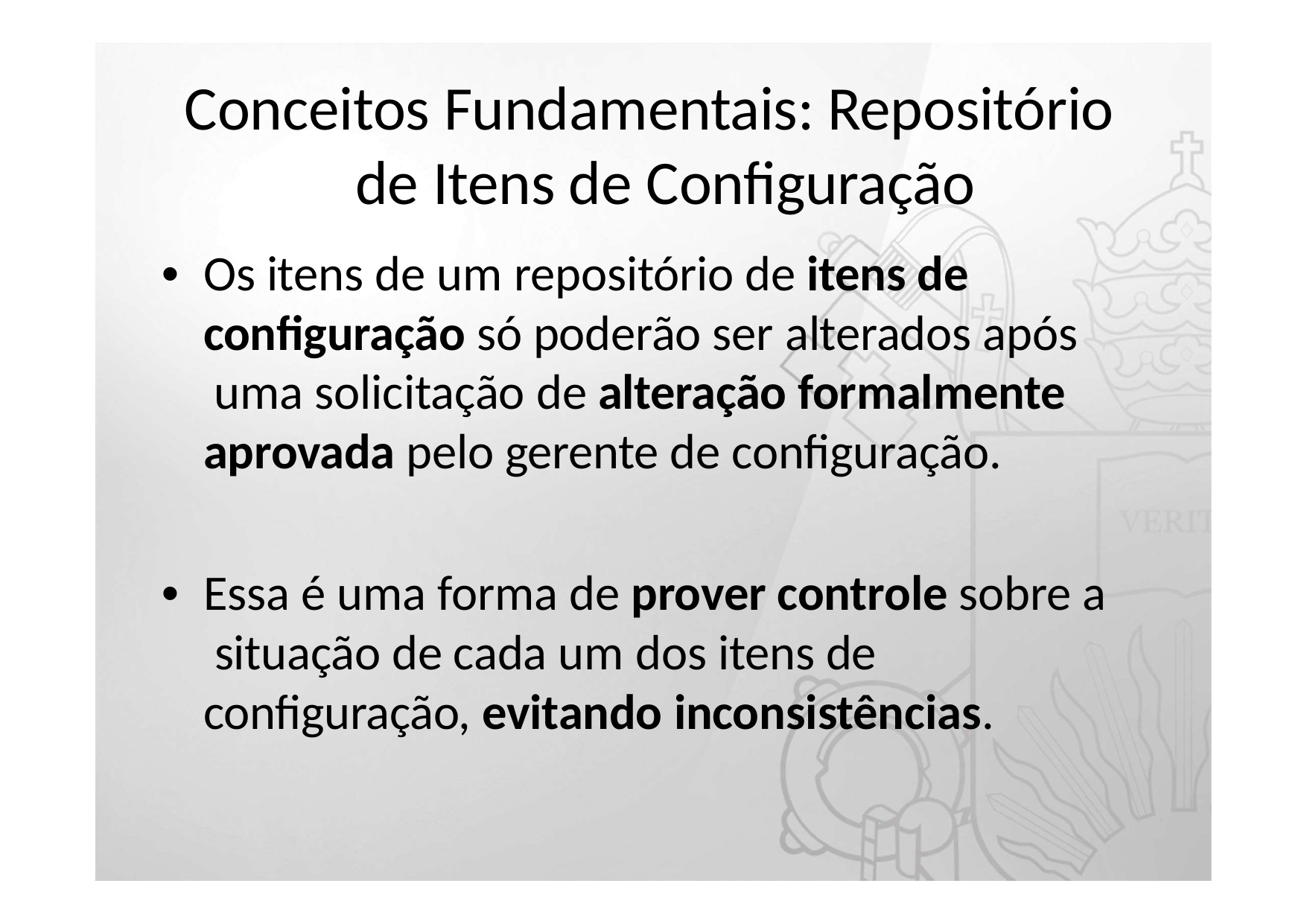

# Conceitos Fundamentais: Repositório  de Itens de Configuração
•	Os itens de um repositório de itens de  configuração só poderão ser alterados após  uma solicitação de alteração formalmente  aprovada pelo gerente de configuração.

•	Essa é uma forma de prover controle sobre a  situação de cada um dos itens de  configuração, evitando inconsistências.